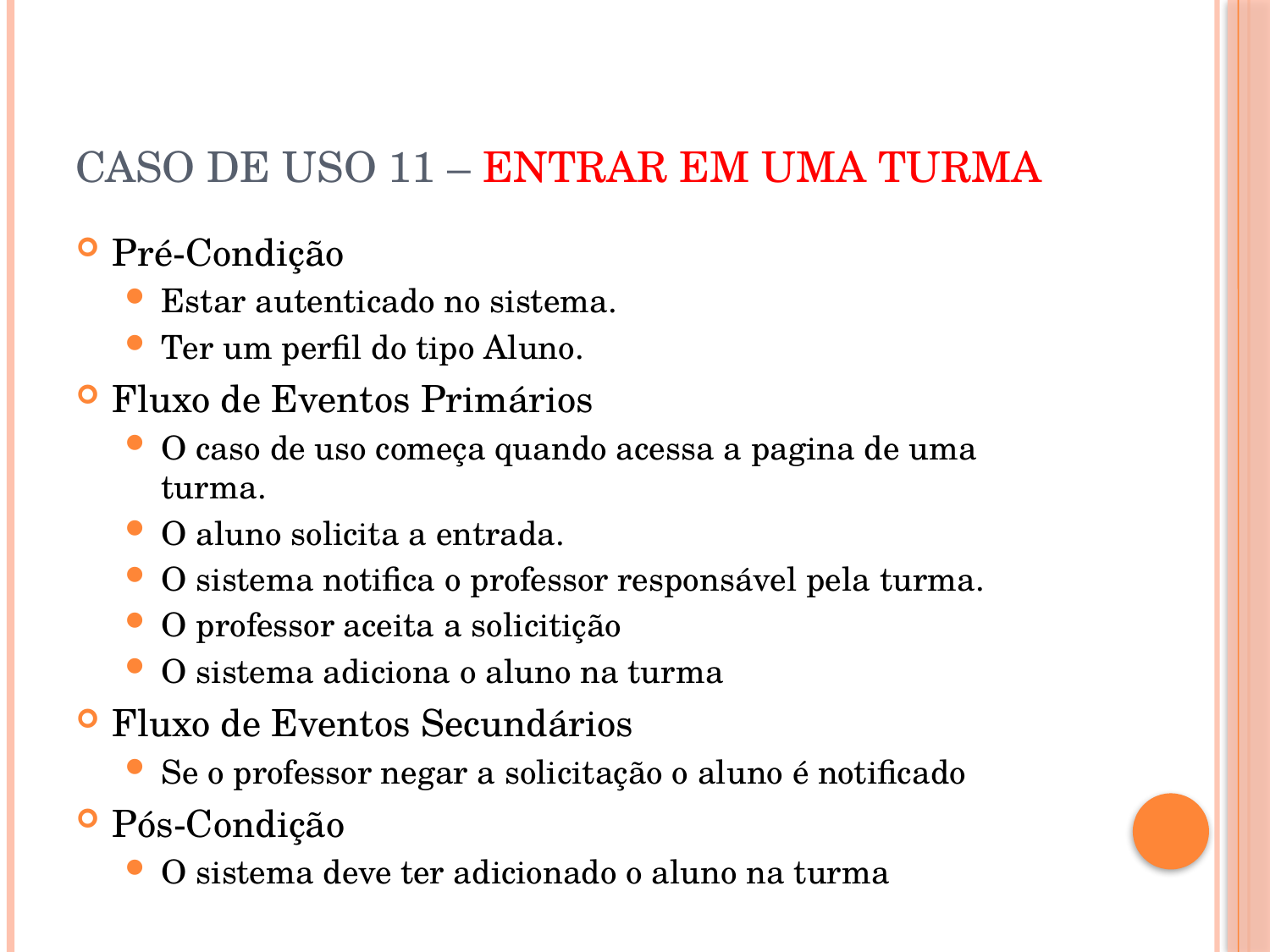

# Caso de Uso 11 – Entrar em uma Turma
Pré-Condição
Estar autenticado no sistema.
Ter um perfil do tipo Aluno.
Fluxo de Eventos Primários
O caso de uso começa quando acessa a pagina de uma turma.
O aluno solicita a entrada.
O sistema notifica o professor responsável pela turma.
O professor aceita a solicitição
O sistema adiciona o aluno na turma
Fluxo de Eventos Secundários
Se o professor negar a solicitação o aluno é notificado
Pós-Condição
O sistema deve ter adicionado o aluno na turma